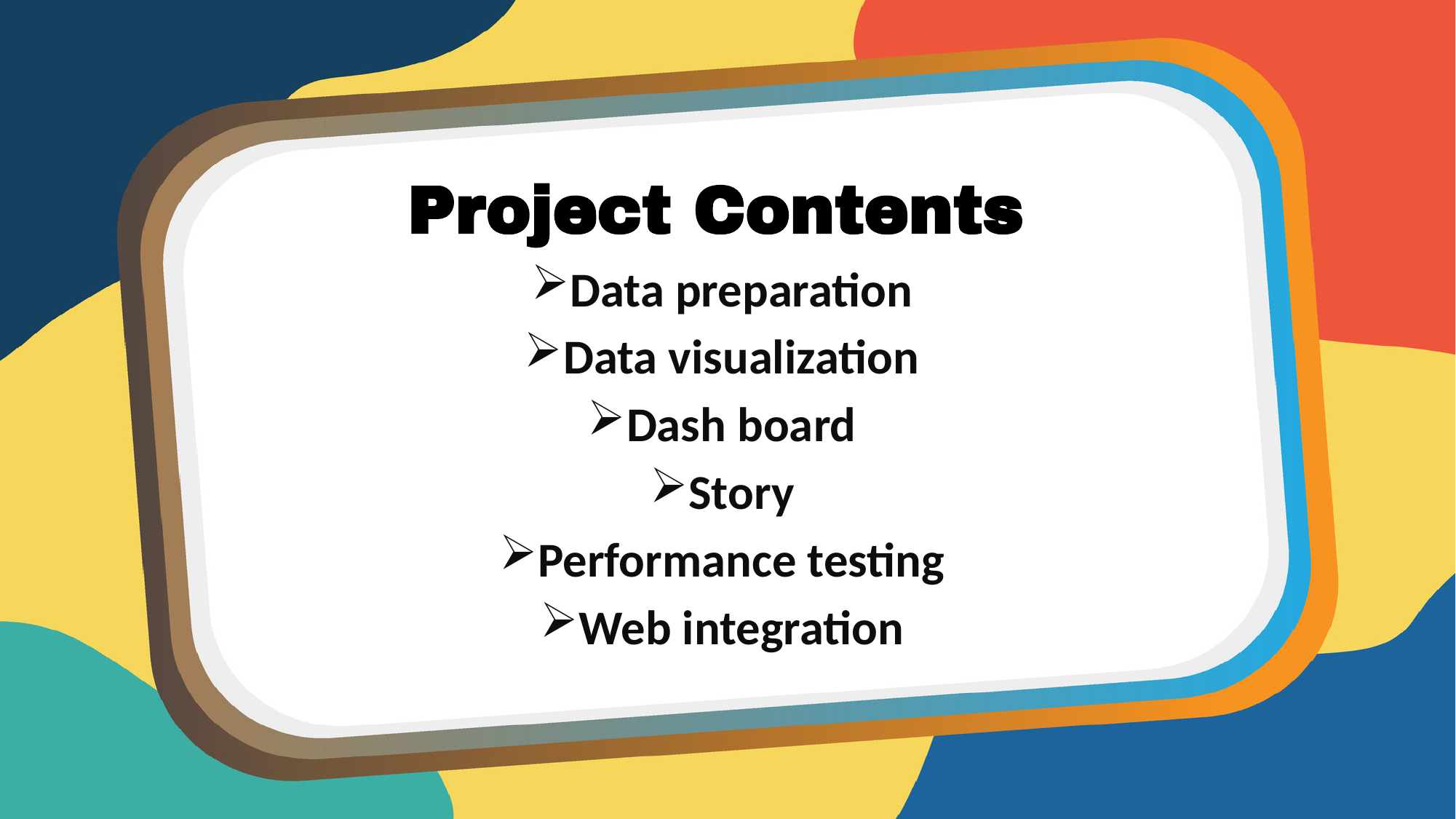

# Project Contents
Data preparation
Data visualization
Dash board
Story
Performance testing
Web integration